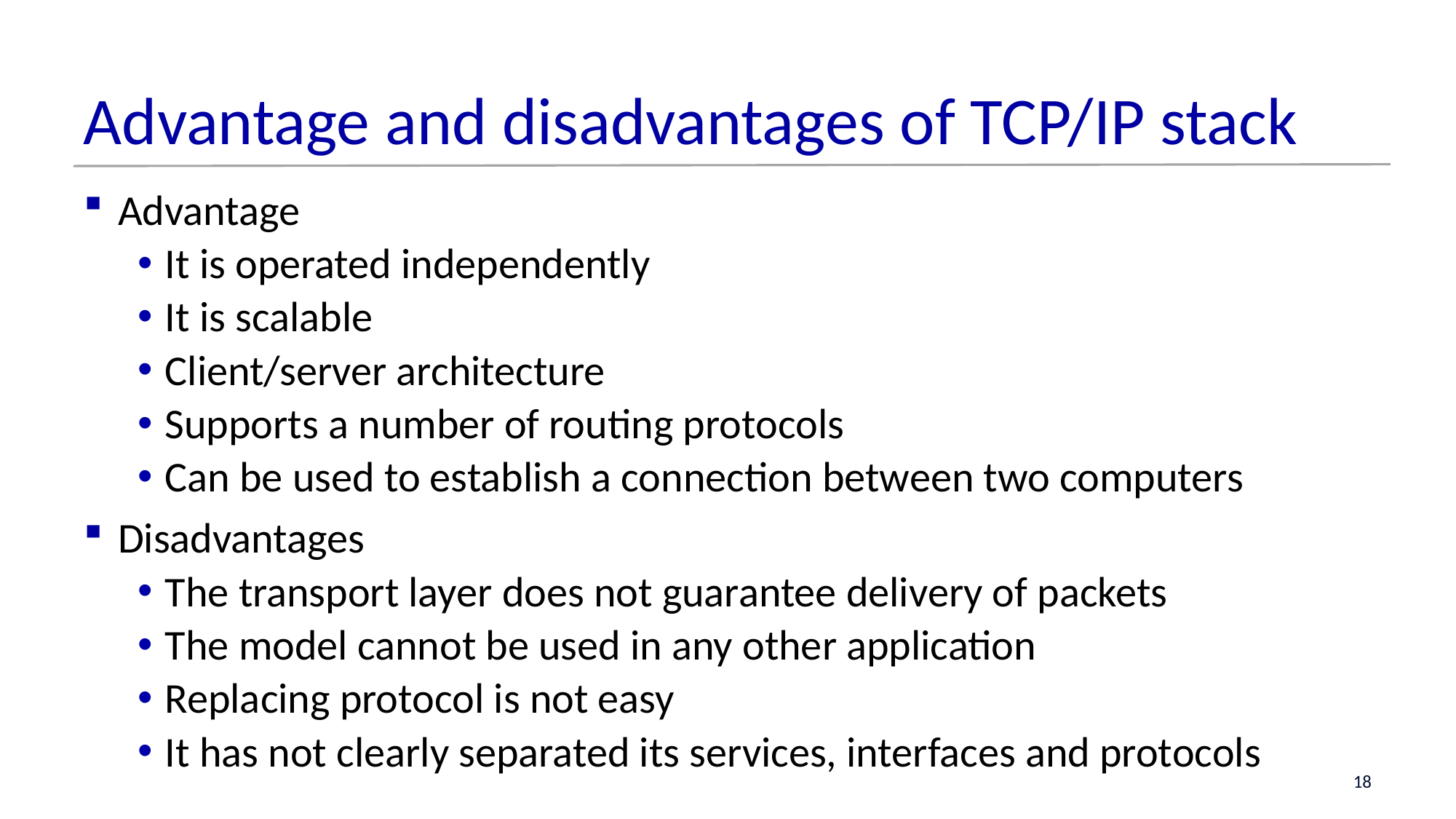

# Advantage and disadvantages of TCP/IP stack
Advantage
It is operated independently
It is scalable
Client/server architecture
Supports a number of routing protocols
Can be used to establish a connection between two computers
Disadvantages
The transport layer does not guarantee delivery of packets
The model cannot be used in any other application
Replacing protocol is not easy
It has not clearly separated its services, interfaces and protocols

18